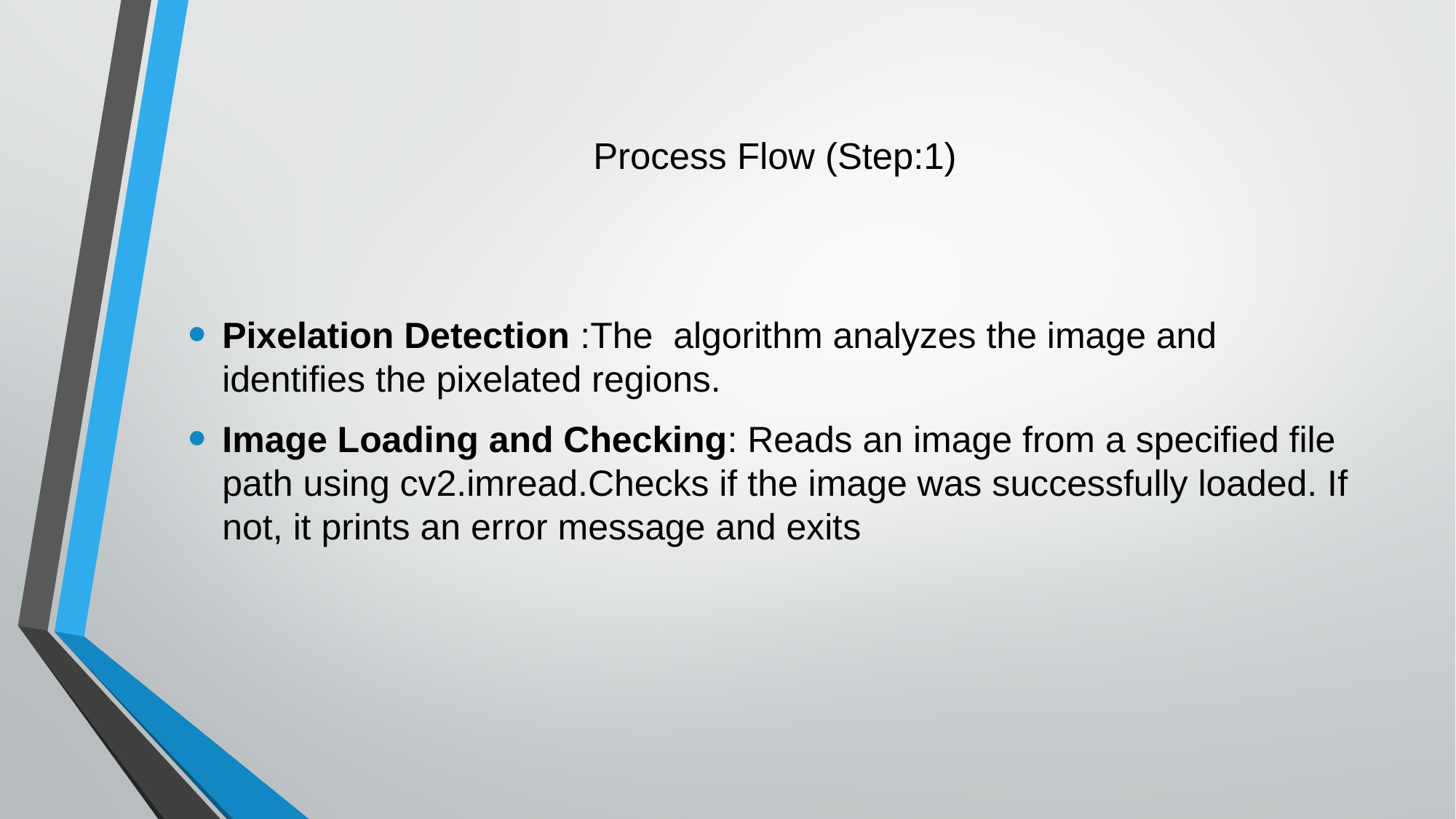

# Process Flow (Step:1)
Pixelation Detection :The  algorithm analyzes the image and identifies the pixelated regions.
Image Loading and Checking: Reads an image from a specified file path using cv2.imread.Checks if the image was successfully loaded. If not, it prints an error message and exits